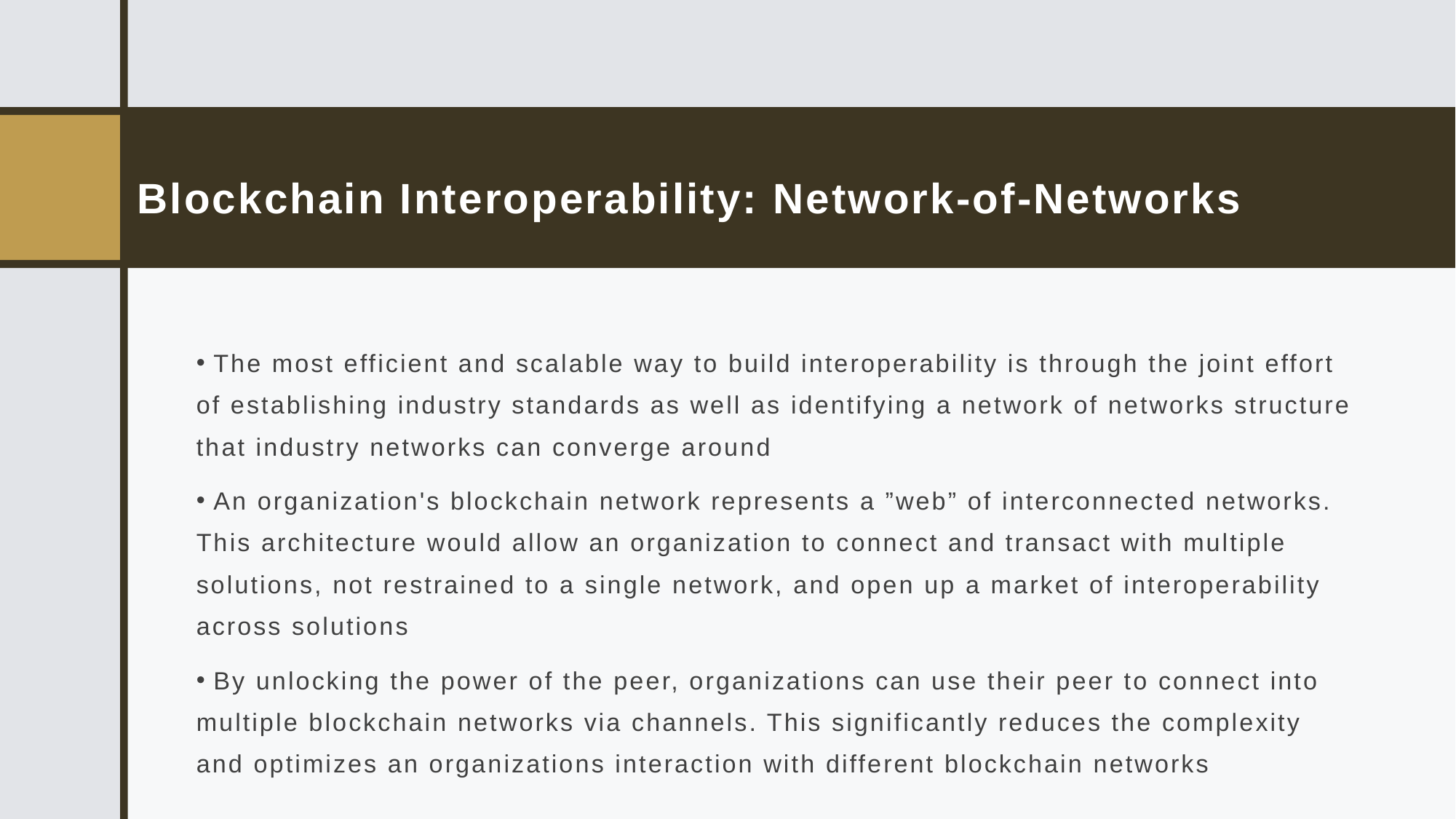

# Blockchain Interoperability: Network-of-Networks

 The most efficient and scalable way to build interoperability is through the joint effort of establishing industry standards as well as identifying a network of networks structure that industry networks can converge around
 An organization's blockchain network represents a ”web” of interconnected networks. This architecture would allow an organization to connect and transact with multiple solutions, not restrained to a single network, and open up a market of interoperability across solutions
 By unlocking the power of the peer, organizations can use their peer to connect into multiple blockchain networks via channels. This significantly reduces the complexity and optimizes an organizations interaction with different blockchain networks